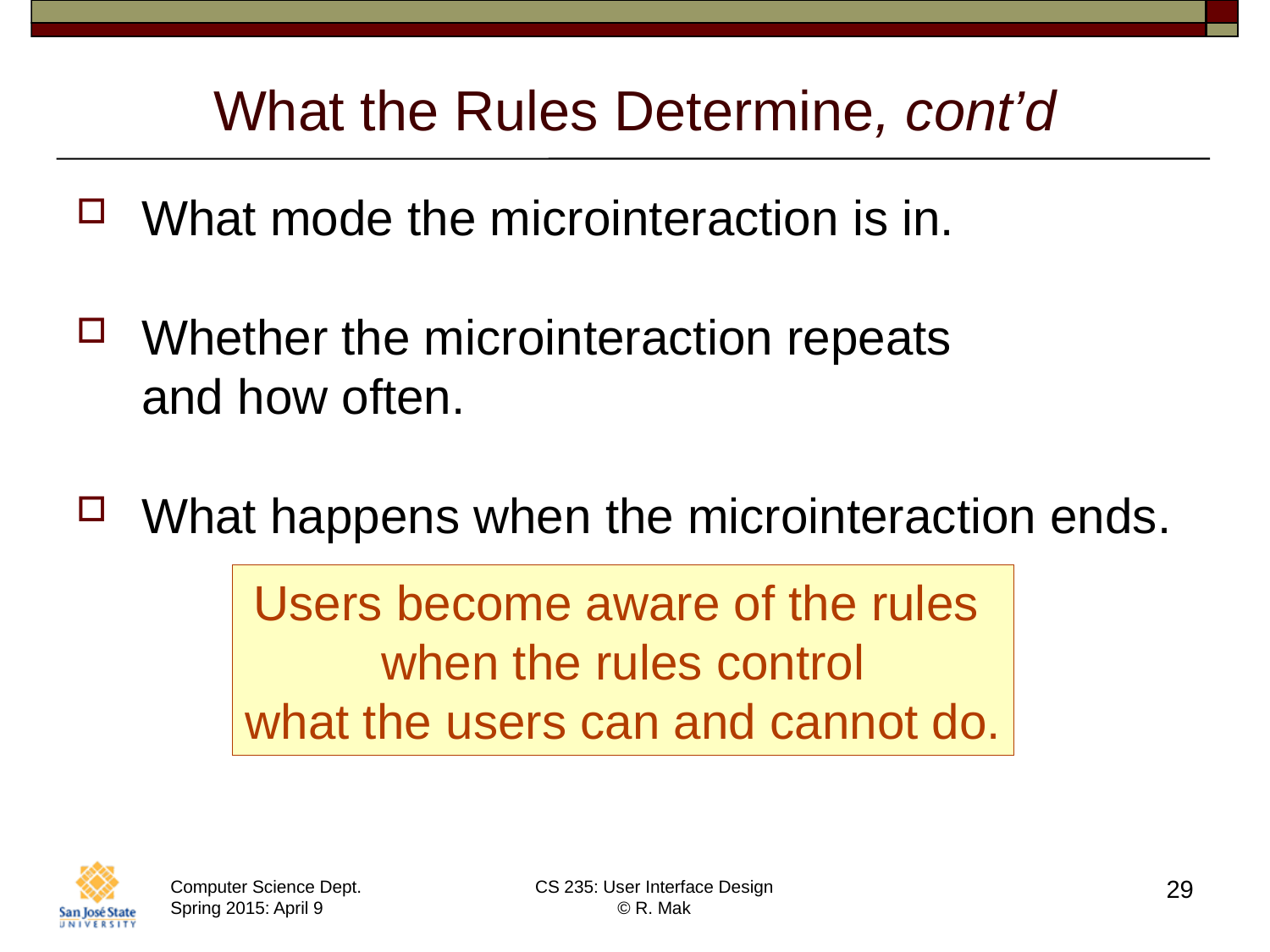

# What the Rules Determine, cont’d
What mode the microinteraction is in.

Whether the microinteraction repeats
and how often.

What happens when the microinteraction ends.
Users become aware of the rules
when the rules control
what the users can and cannot do.
29